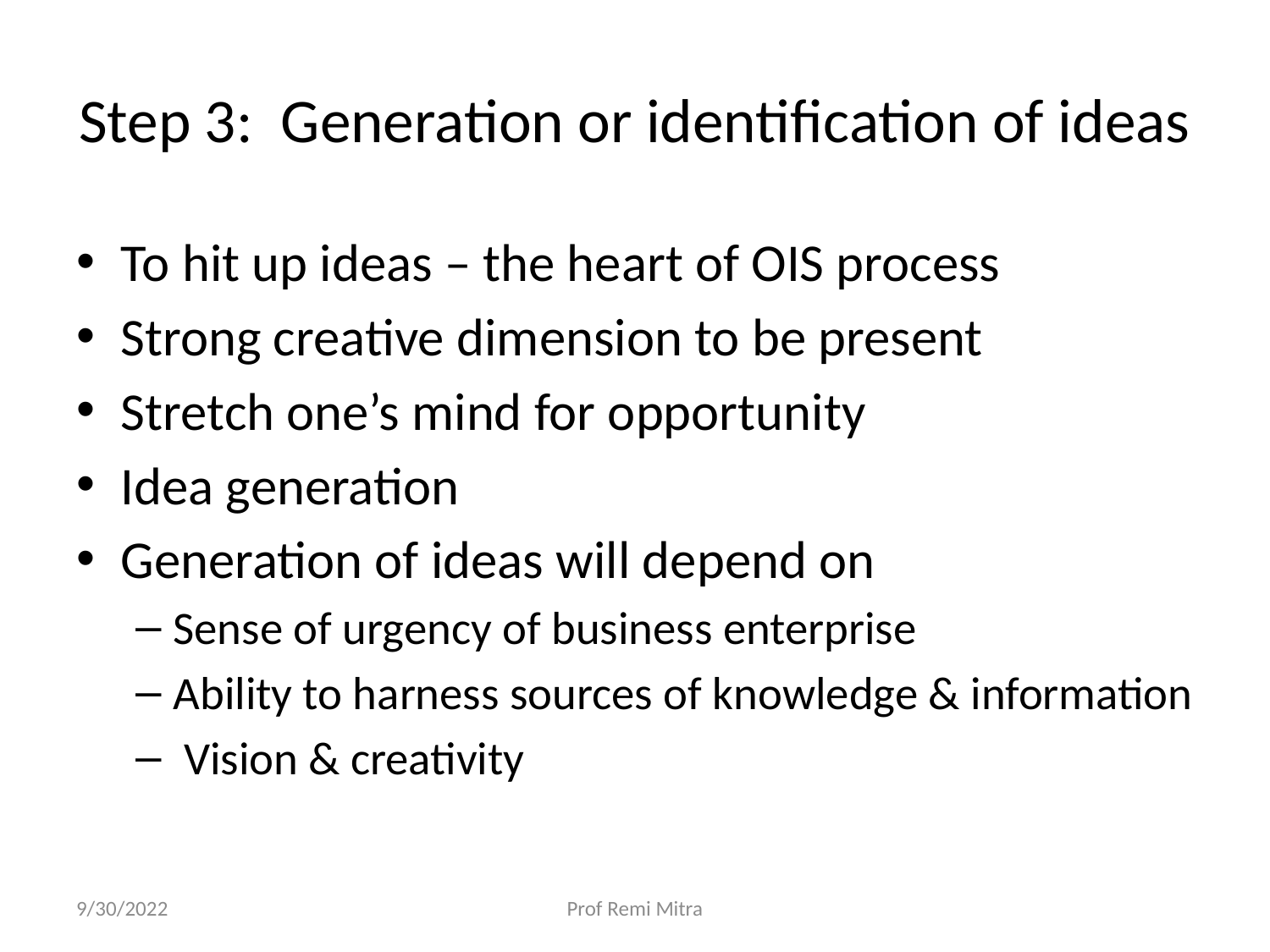

# Step 3:  Generation or identification of ideas
To hit up ideas – the heart of OIS process
Strong creative dimension to be present
Stretch one’s mind for opportunity
Idea generation
Generation of ideas will depend on
Sense of urgency of business enterprise
Ability to harness sources of knowledge & information
 Vision & creativity
9/30/2022
Prof Remi Mitra